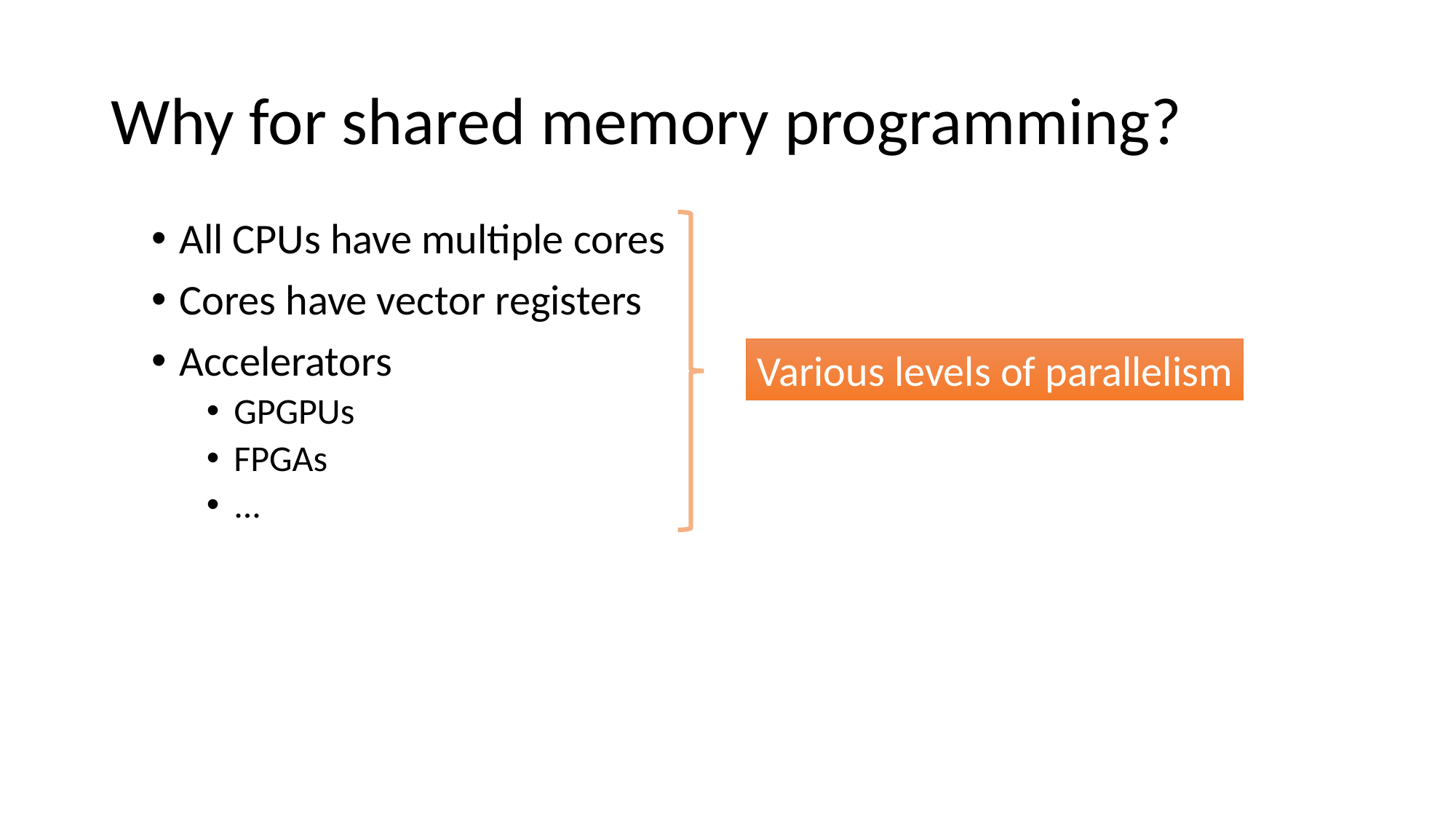

# Why for shared memory programming?

Various levels of parallelism
All CPUs have multiple cores
Cores have vector registers
Accelerators
GPGPUs
FPGAs
...